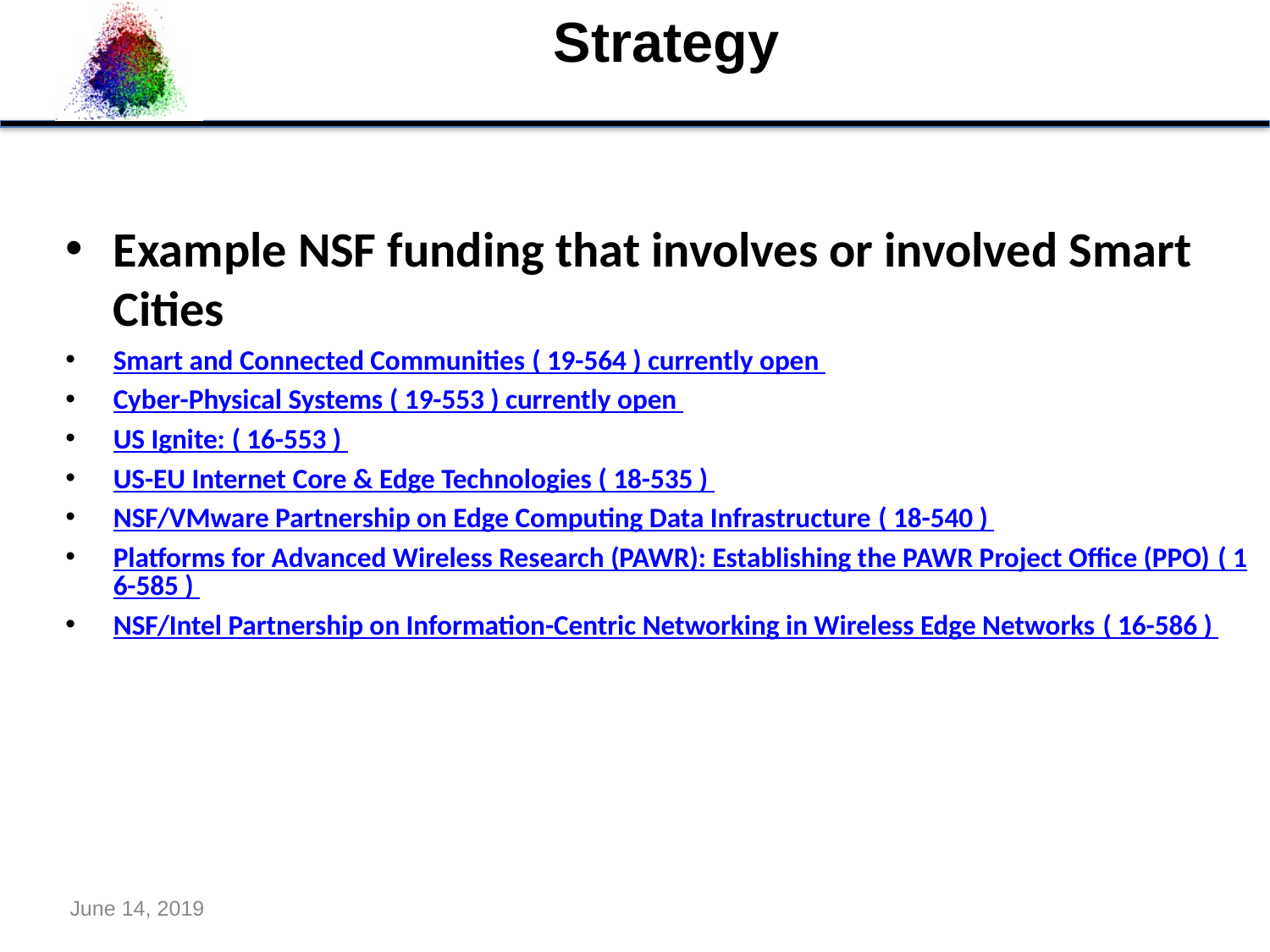

Strategy
Example NSF funding that involves or involved Smart Cities
Smart and Connected Communities ( 19-564 ) currently open
Cyber-Physical Systems ( 19-553 ) currently open
US Ignite: ( 16-553 )
US-EU Internet Core & Edge Technologies ( 18-535 )
NSF/VMware Partnership on Edge Computing Data Infrastructure ( 18-540 )
Platforms for Advanced Wireless Research (PAWR): Establishing the PAWR Project Office (PPO) ( 16-585 )
NSF/Intel Partnership on Information-Centric Networking in Wireless Edge Networks ( 16-586 )

June 14, 2019